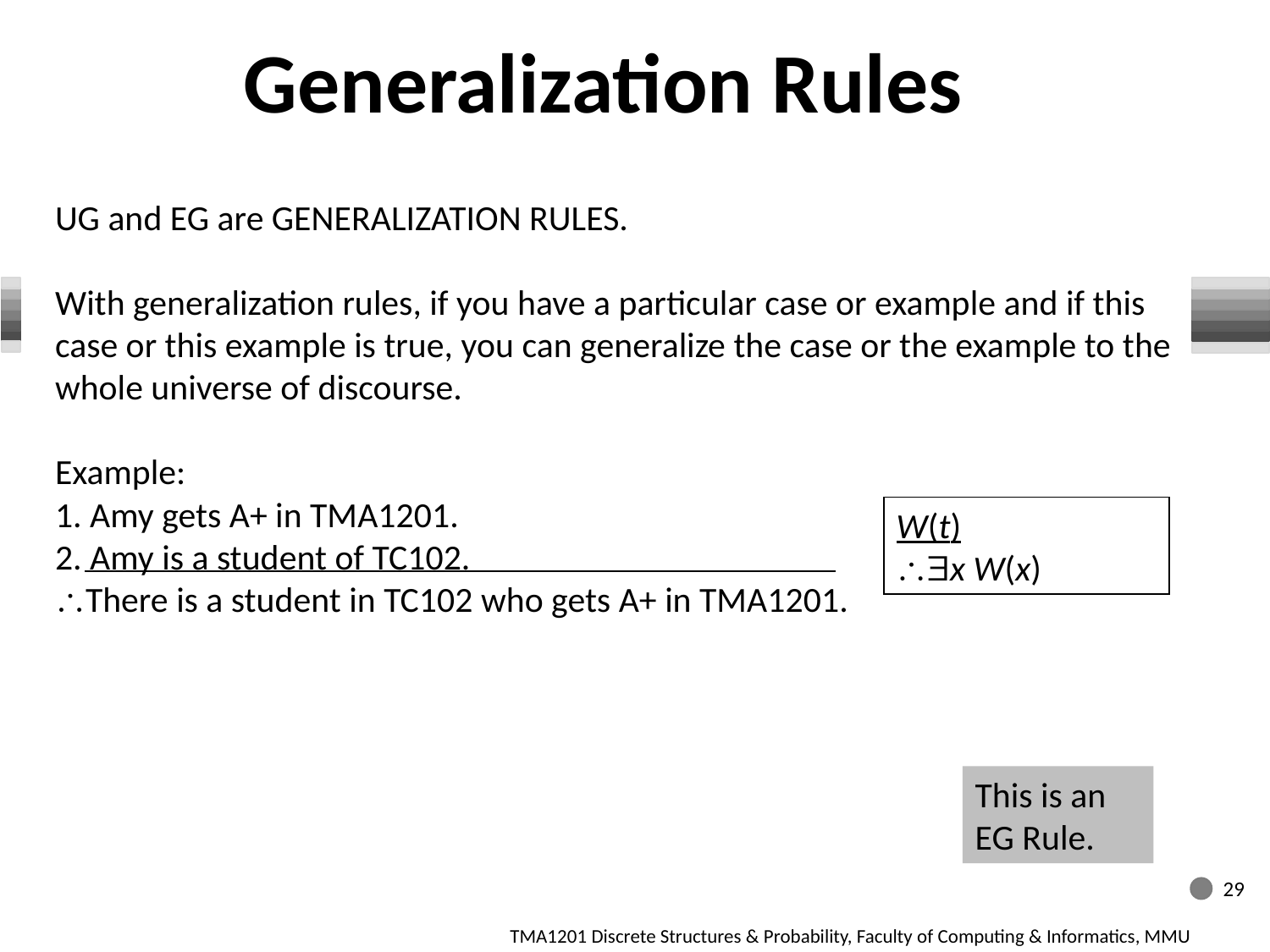

Generalization Rules
# UG and EG are GENERALIZATION RULES. With generalization rules, if you have a particular case or example and if this case or this example is true, you can generalize the case or the example to the whole universe of discourse. Example: 1. Amy gets A+ in TMA1201. 2. Amy is a student of TC102. ∴There is a student in TC102 who gets A+ in TMA1201.
W(t)
∴∃x W(x)
This is an EG Rule.
29
TMA1201 Discrete Structures & Probability, Faculty of Computing & Informatics, MMU